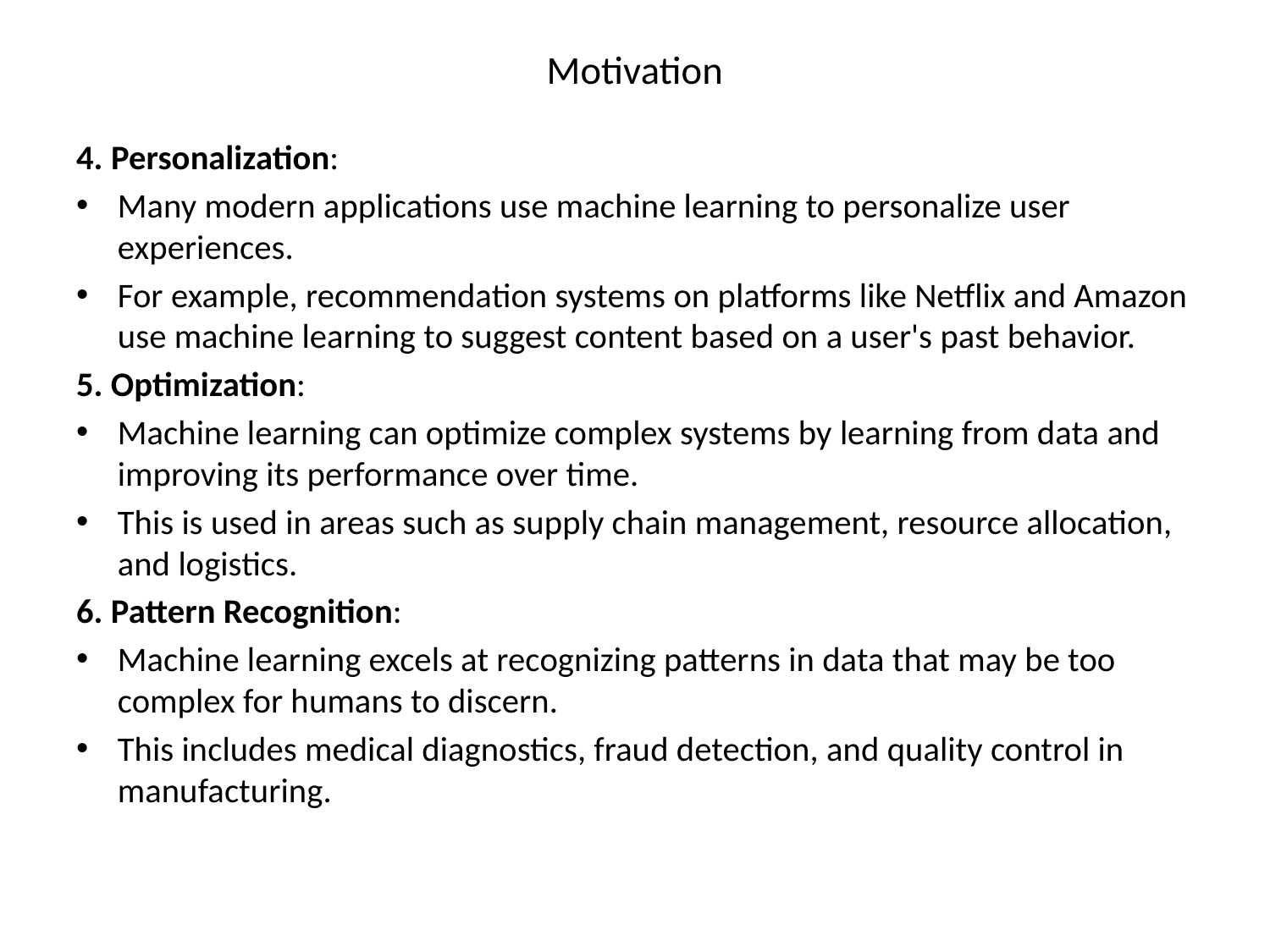

# Motivation
4. Personalization:
Many modern applications use machine learning to personalize user experiences.
For example, recommendation systems on platforms like Netflix and Amazon use machine learning to suggest content based on a user's past behavior.
5. Optimization:
Machine learning can optimize complex systems by learning from data and improving its performance over time.
This is used in areas such as supply chain management, resource allocation, and logistics.
6. Pattern Recognition:
Machine learning excels at recognizing patterns in data that may be too complex for humans to discern.
This includes medical diagnostics, fraud detection, and quality control in manufacturing.